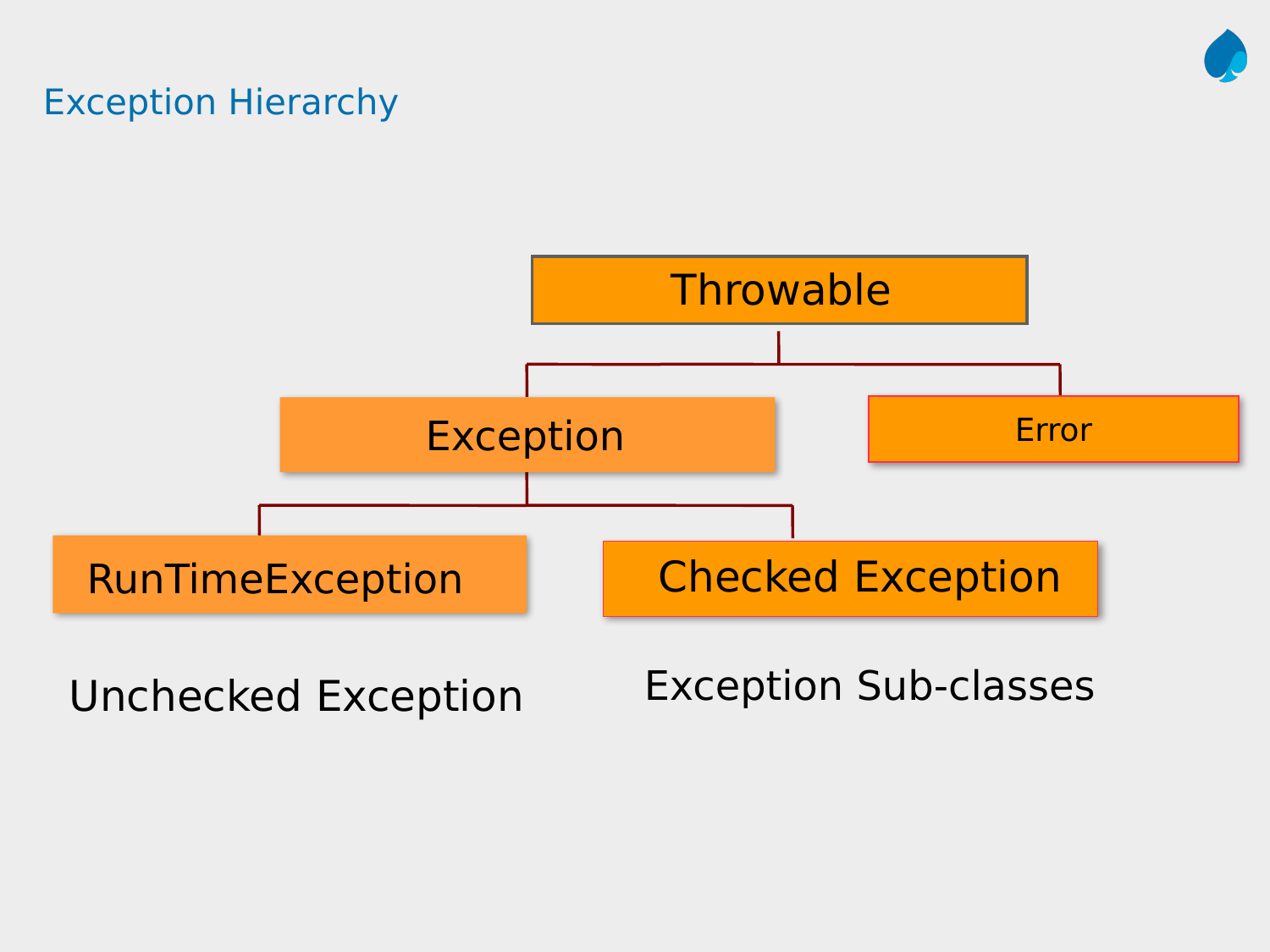

# Exception Hierarchy

	Throwable
Throwable

Exception

Checked Exception
RunTimeException
Exception Sub-classes
Unchecked Exception
Error